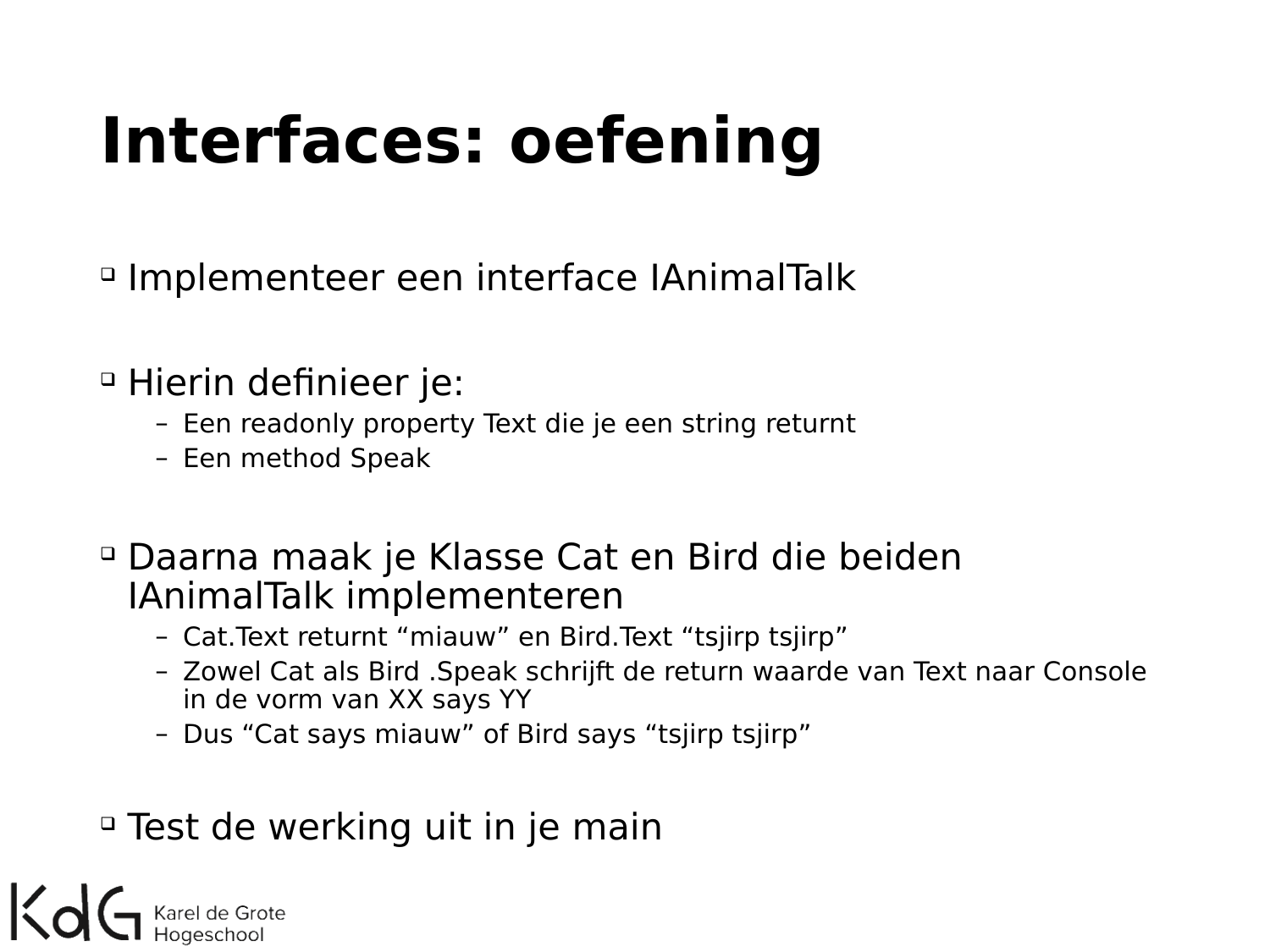

# Interfaces: oefening
Implementeer een interface IAnimalTalk

Hierin definieer je:
Een readonly property Text die je een string returnt
Een method Speak

Daarna maak je Klasse Cat en Bird die beiden IAnimalTalk implementeren
Cat.Text returnt “miauw” en Bird.Text “tsjirp tsjirp”
Zowel Cat als Bird .Speak schrijft de return waarde van Text naar Console in de vorm van XX says YY
Dus “Cat says miauw” of Bird says “tsjirp tsjirp”

Test de werking uit in je main